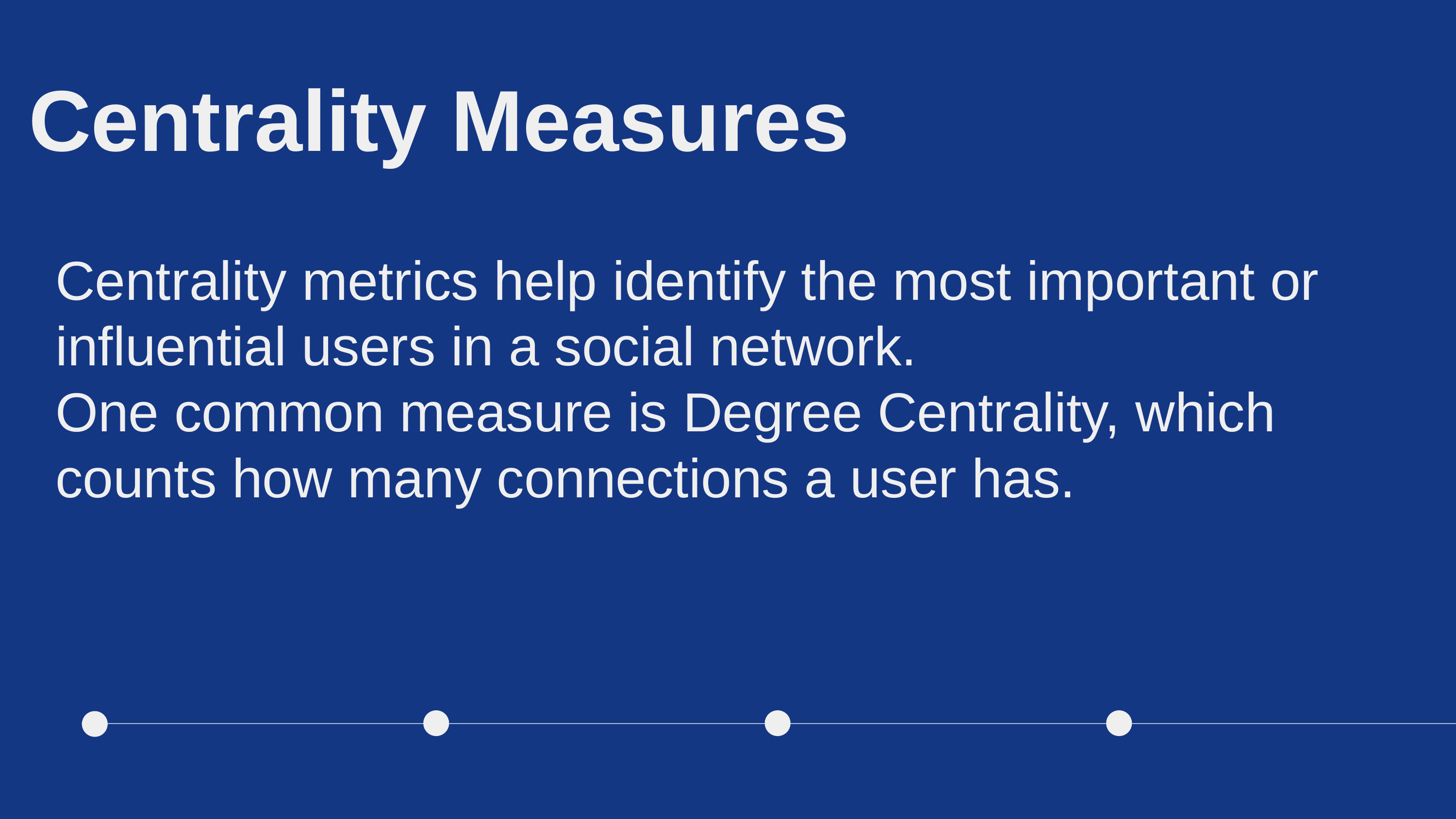

Centrality Measures

Centrality metrics help identify the most important or influential users in a social network.
One common measure is Degree Centrality, which counts how many connections a user has.